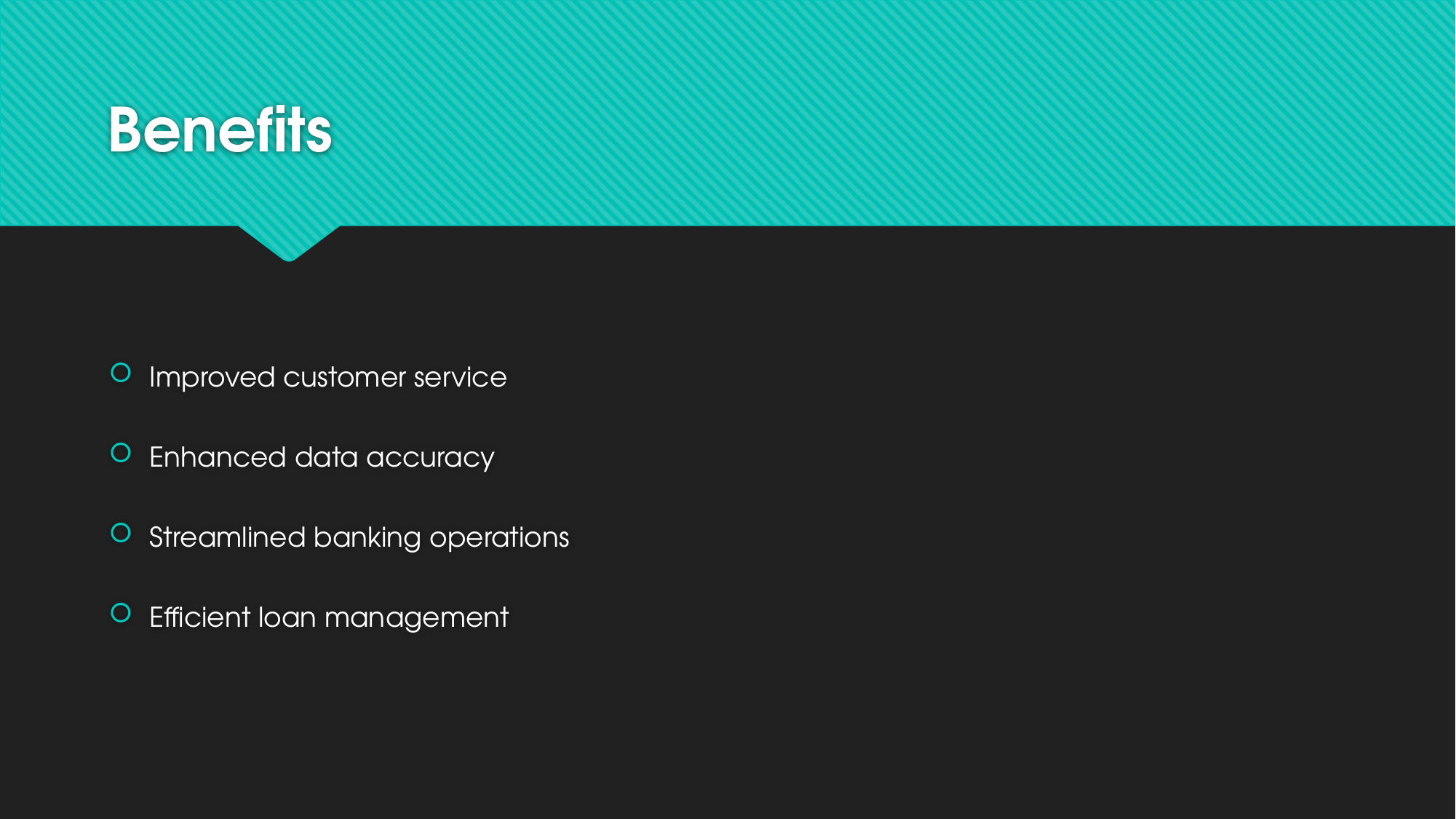

# Benefits
Improved customer service
Enhanced data accuracy
Streamlined banking operations
Efficient loan management